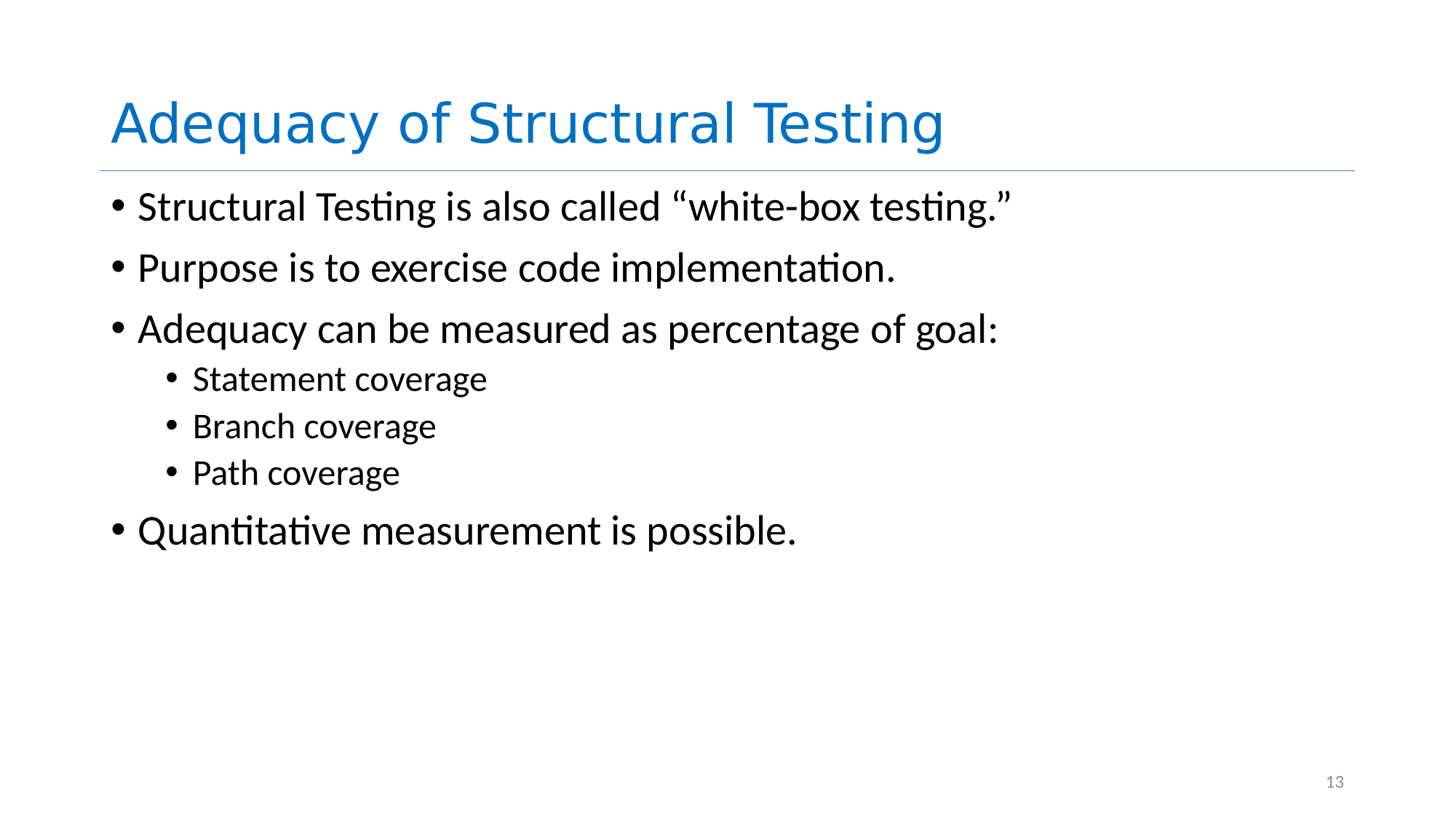

# Adequacy of Structural Testing
Structural Testing is also called “white-box testing.”
Purpose is to exercise code implementation.
Adequacy can be measured as percentage of goal:
Statement coverage
Branch coverage
Path coverage
Quantitative measurement is possible.

13